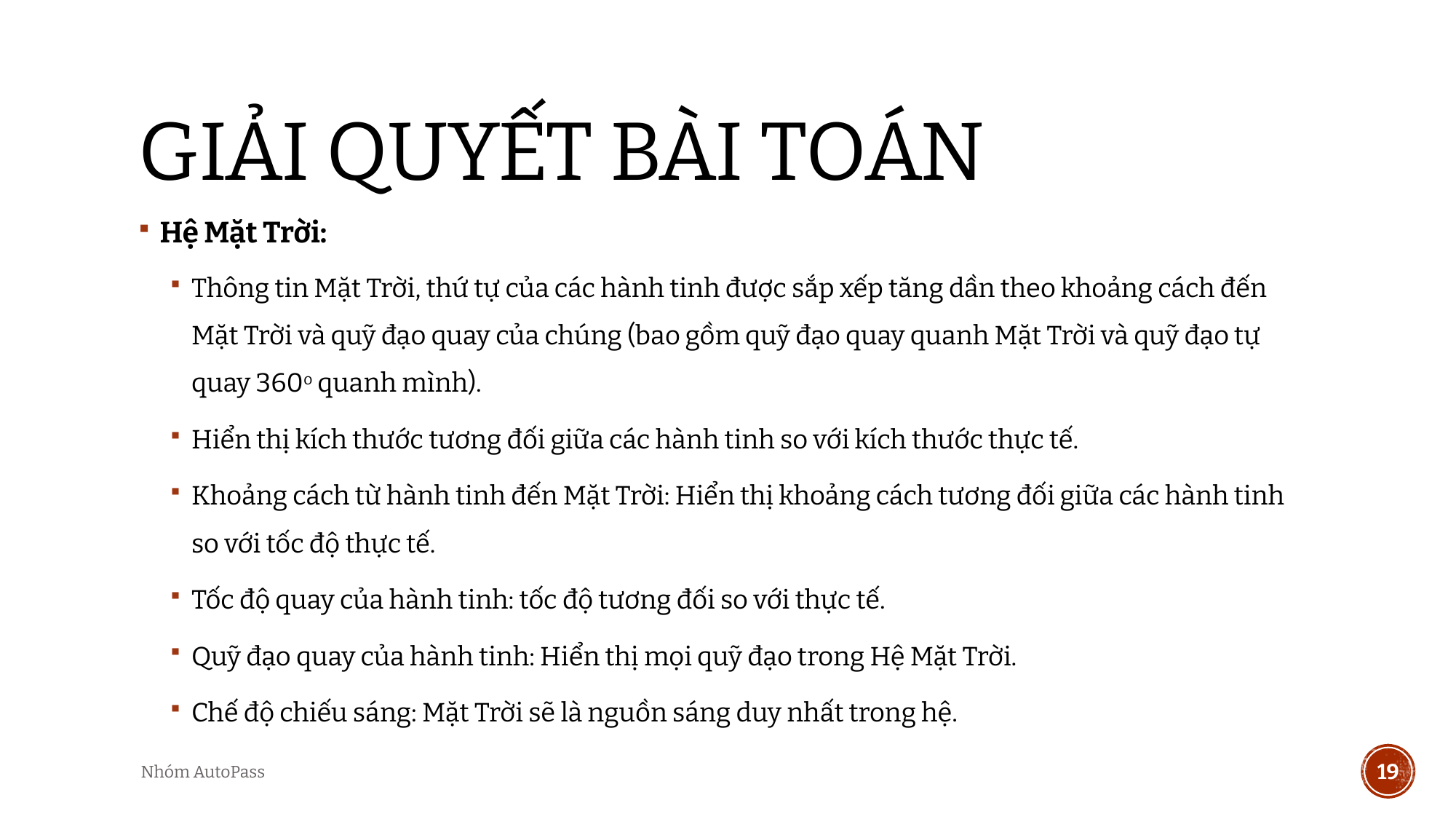

# Giải quyết bài toán
Hệ Mặt Trời:
Thông tin Mặt Trời, thứ tự của các hành tinh được sắp xếp tăng dần theo khoảng cách đến Mặt Trời và quỹ đạo quay của chúng (bao gồm quỹ đạo quay quanh Mặt Trời và quỹ đạo tự quay 360o quanh mình).
Hiển thị kích thước tương đối giữa các hành tinh so với kích thước thực tế.
Khoảng cách từ hành tinh đến Mặt Trời: Hiển thị khoảng cách tương đối giữa các hành tinh so với tốc độ thực tế.
Tốc độ quay của hành tinh: tốc độ tương đối so với thực tế.
Quỹ đạo quay của hành tinh: Hiển thị mọi quỹ đạo trong Hệ Mặt Trời.
Chế độ chiếu sáng: Mặt Trời sẽ là nguồn sáng duy nhất trong hệ.

Nhóm AutoPass
19